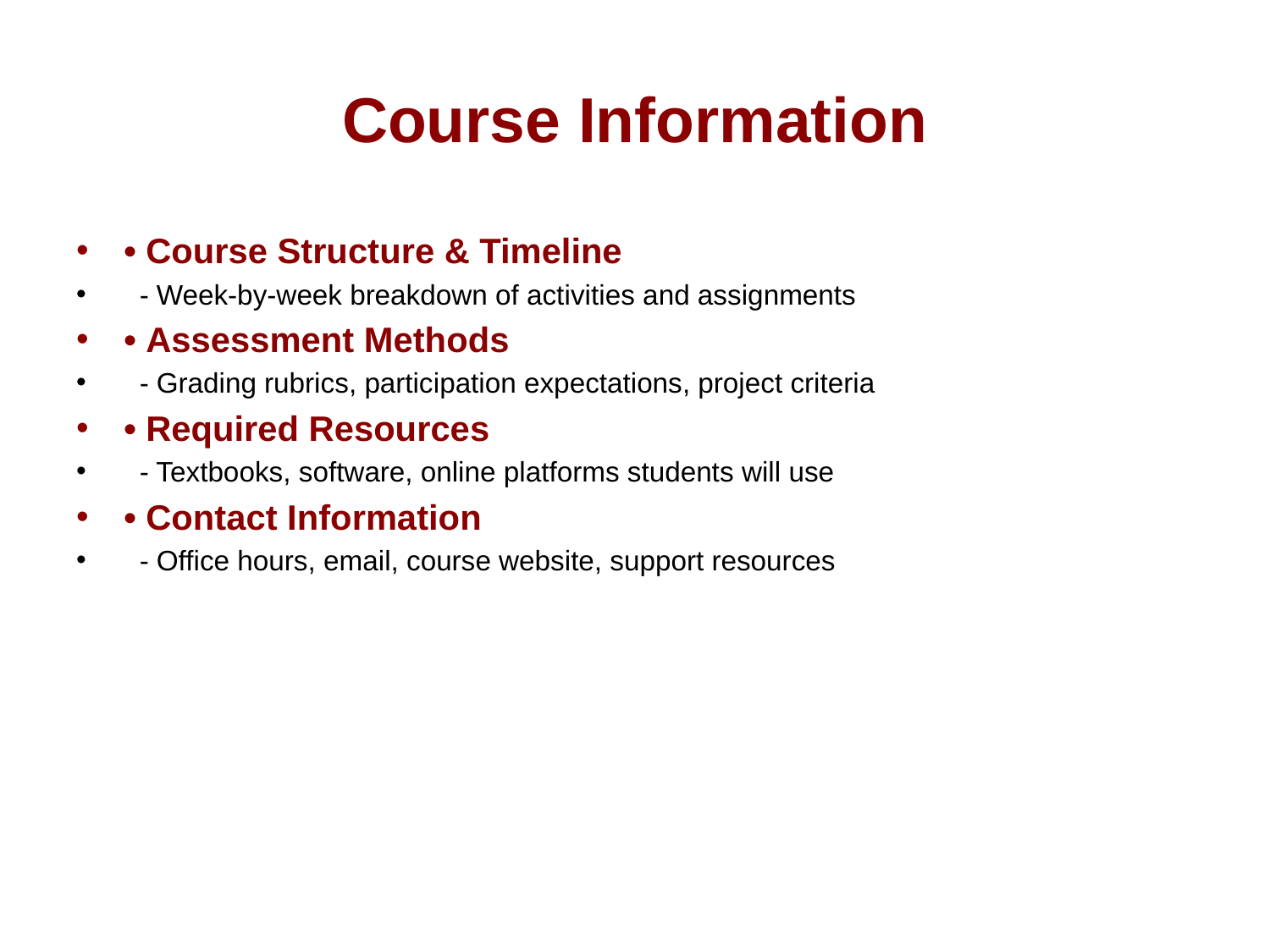

# Course Information
• Course Structure & Timeline
  - Week-by-week breakdown of activities and assignments
• Assessment Methods
  - Grading rubrics, participation expectations, project criteria
• Required Resources
  - Textbooks, software, online platforms students will use
• Contact Information
  - Office hours, email, course website, support resources